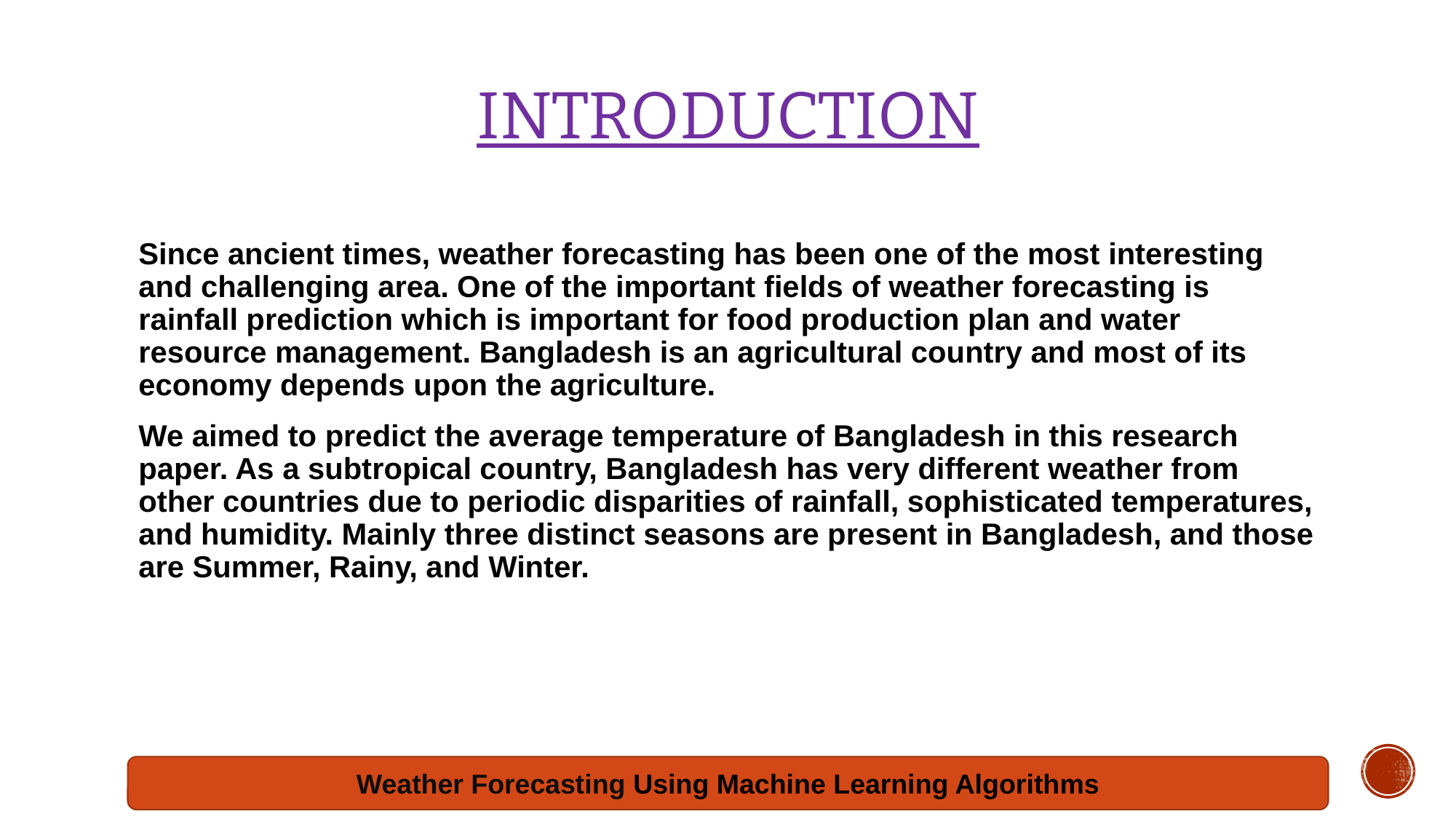

# Introduction
Since ancient times, weather forecasting has been one of the most interesting and challenging area. One of the important fields of weather forecasting is rainfall prediction which is important for food production plan and water resource management. Bangladesh is an agricultural country and most of its economy depends upon the agriculture.
We aimed to predict the average temperature of Bangladesh in this research          paper. As a subtropical country, Bangladesh has very different weather from other countries due to periodic disparities of rainfall, sophisticated temperatures, and humidity. Mainly three distinct seasons are present in Bangladesh, and those are Summer, Rainy, and Winter.
Weather Forecasting Using Machine Learning Algorithms